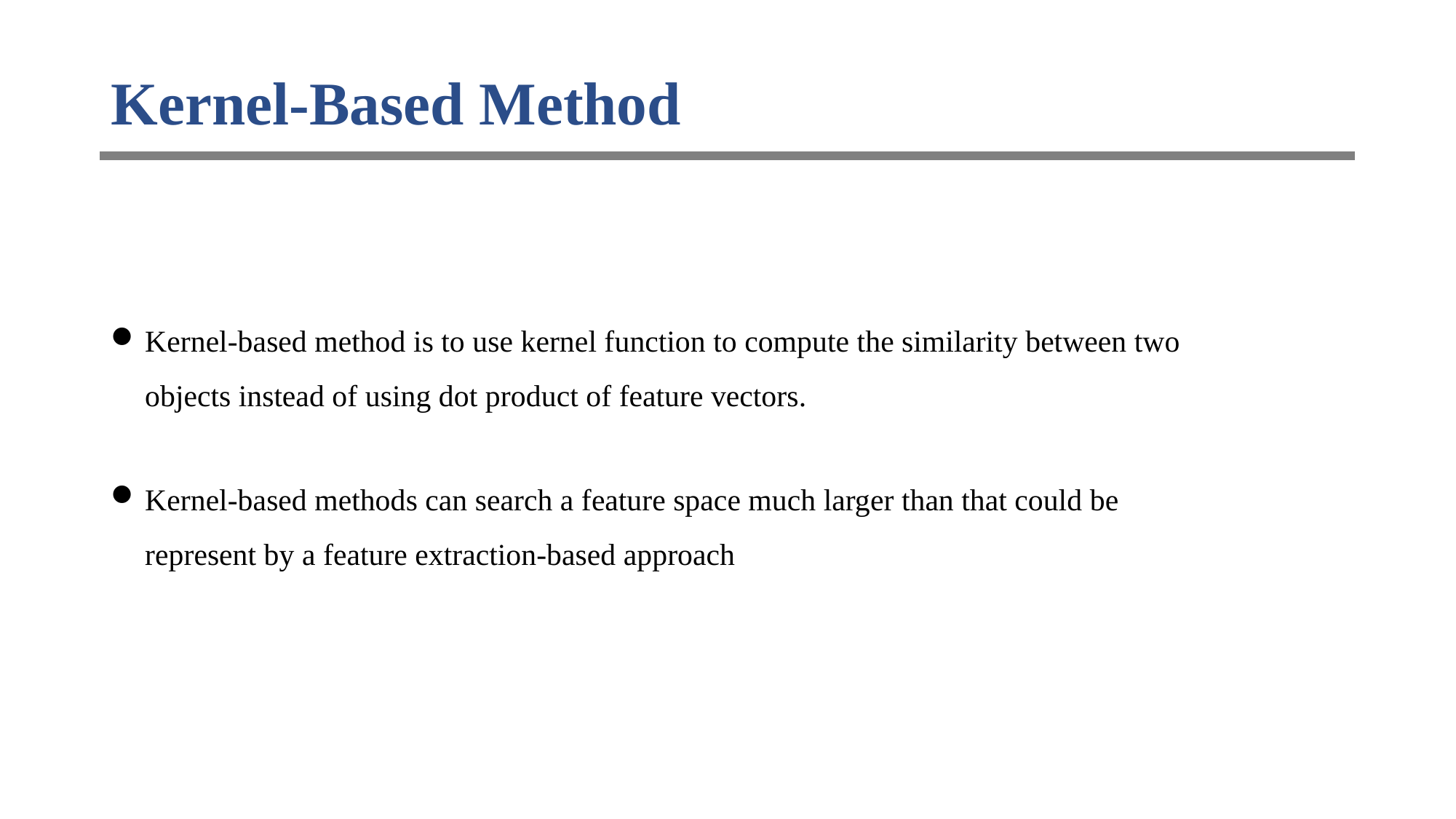

# Kernel-Based Method
Kernel-based method is to use kernel function to compute the similarity between two objects instead of using dot product of feature vectors.

Kernel-based methods can search a feature space much larger than that could be represent by a feature extraction-based approach